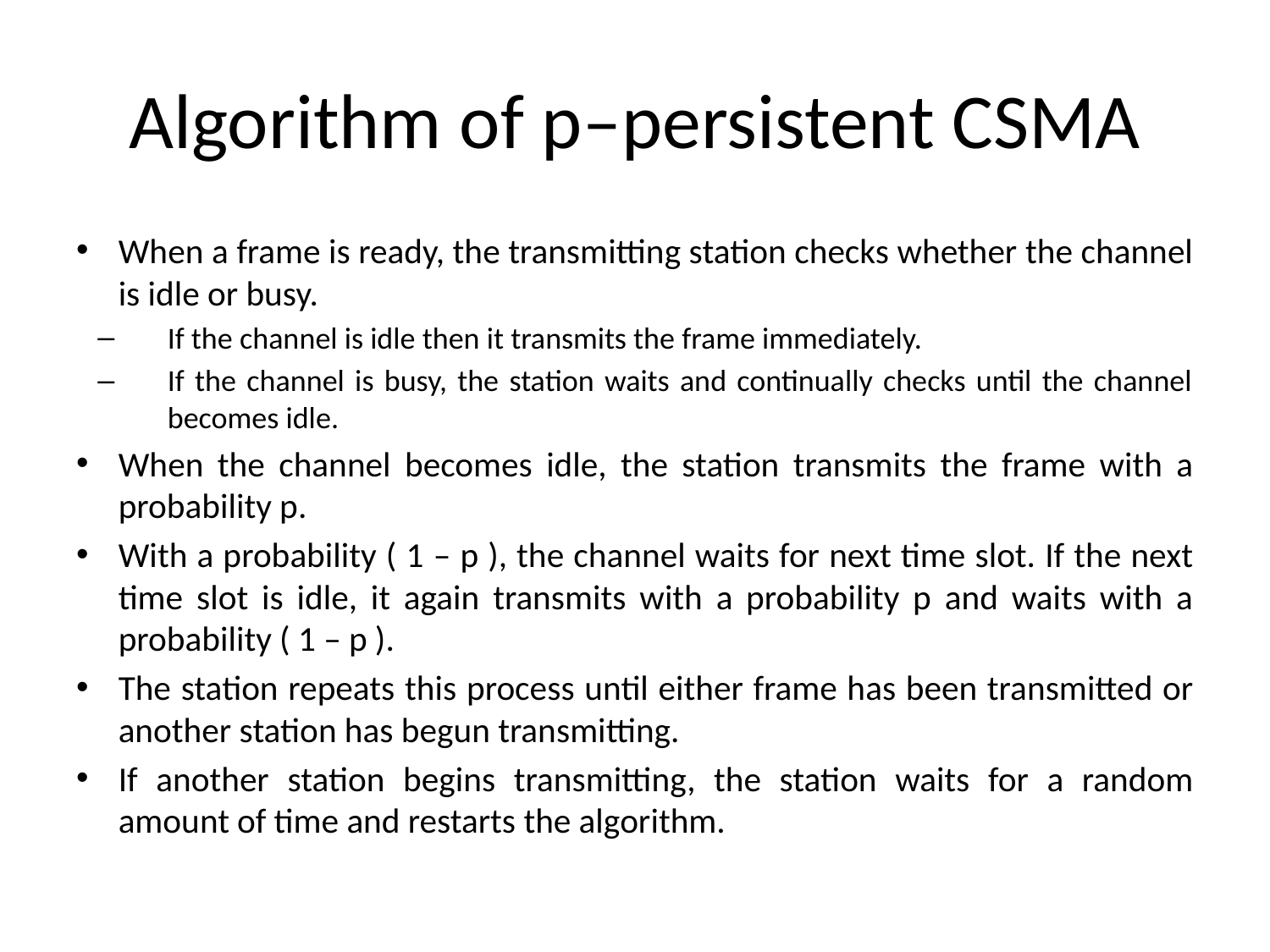

# Algorithm of p–persistent CSMA
When a frame is ready, the transmitting station checks whether the channel is idle or busy.
If the channel is idle then it transmits the frame immediately.
If the channel is busy, the station waits and continually checks until the channel becomes idle.
When the channel becomes idle, the station transmits the frame with a probability p.
With a probability ( 1 – p ), the channel waits for next time slot. If the next time slot is idle, it again transmits with a probability p and waits with a probability ( 1 – p ).
The station repeats this process until either frame has been transmitted or another station has begun transmitting.
If another station begins transmitting, the station waits for a random amount of time and restarts the algorithm.